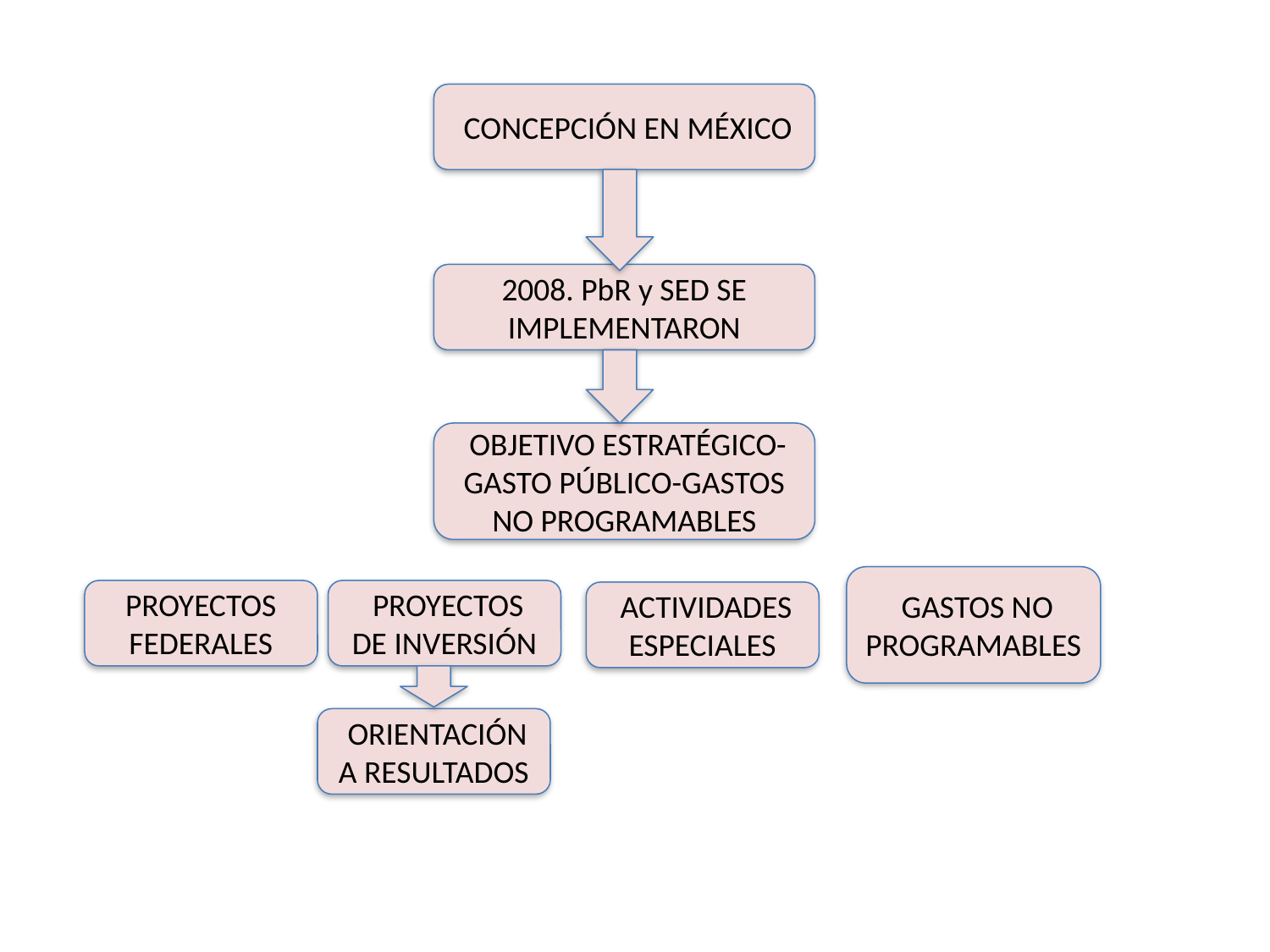

CONCEPCIÓN EN MÉXICO

2008. PbR y SED SE IMPLEMENTARON

 OBJETIVO ESTRATÉGICO-GASTO PÚBLICO-GASTOS NO PROGRAMABLES
 GASTOS NO PROGRAMABLES
 PROYECTOS
FEDERALES
 PROYECTOS DE INVERSIÓN
 ACTIVIDADES ESPECIALES

 ORIENTACIÓN A RESULTADOS